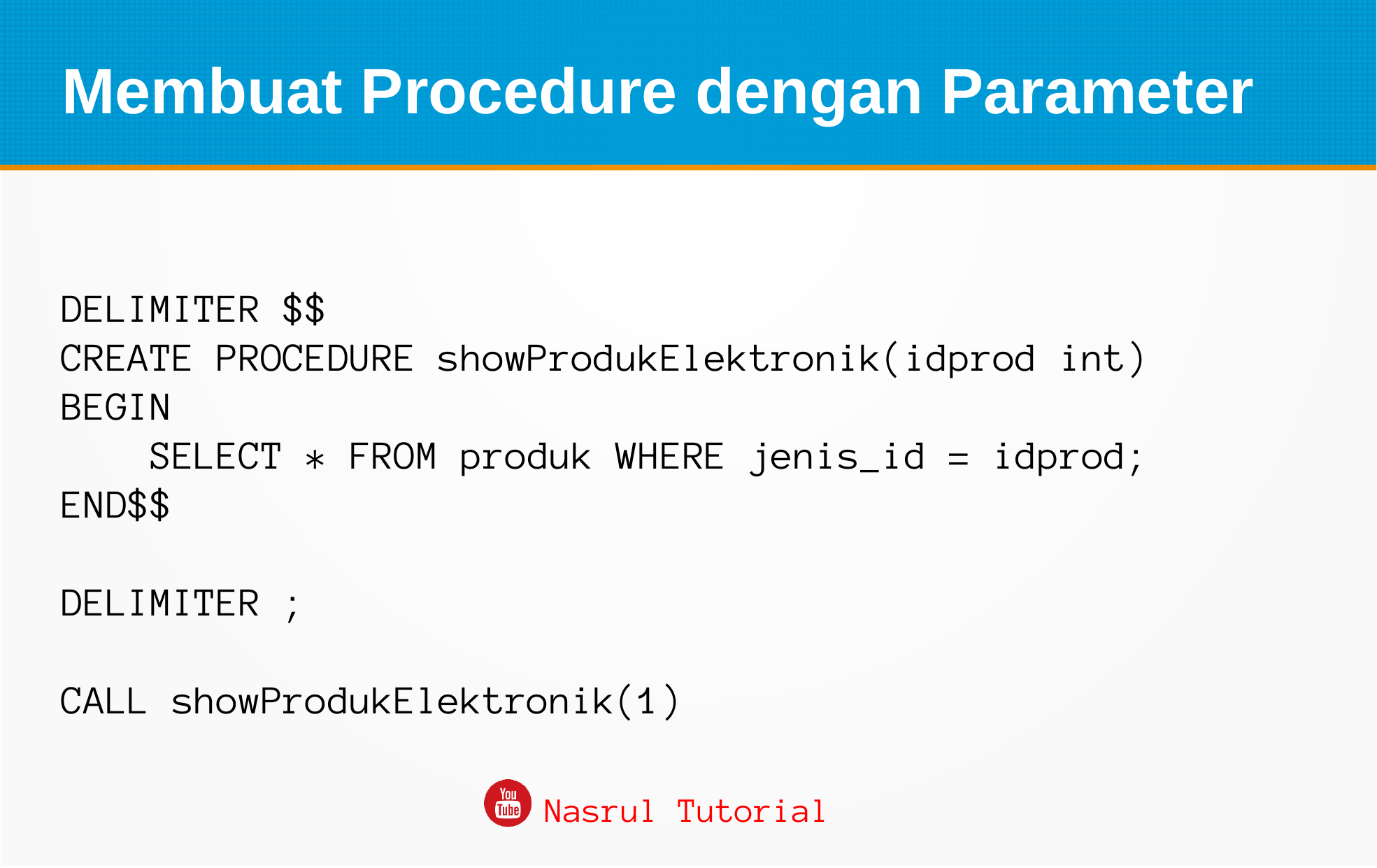

Membuat Procedure dengan Parameter
DELIMITER $$
CREATE PROCEDURE showProdukElektronik(idprod int)
BEGIN
    SELECT * FROM produk WHERE jenis_id = idprod;
END$$

DELIMITER ;

CALL showProdukElektronik(1)